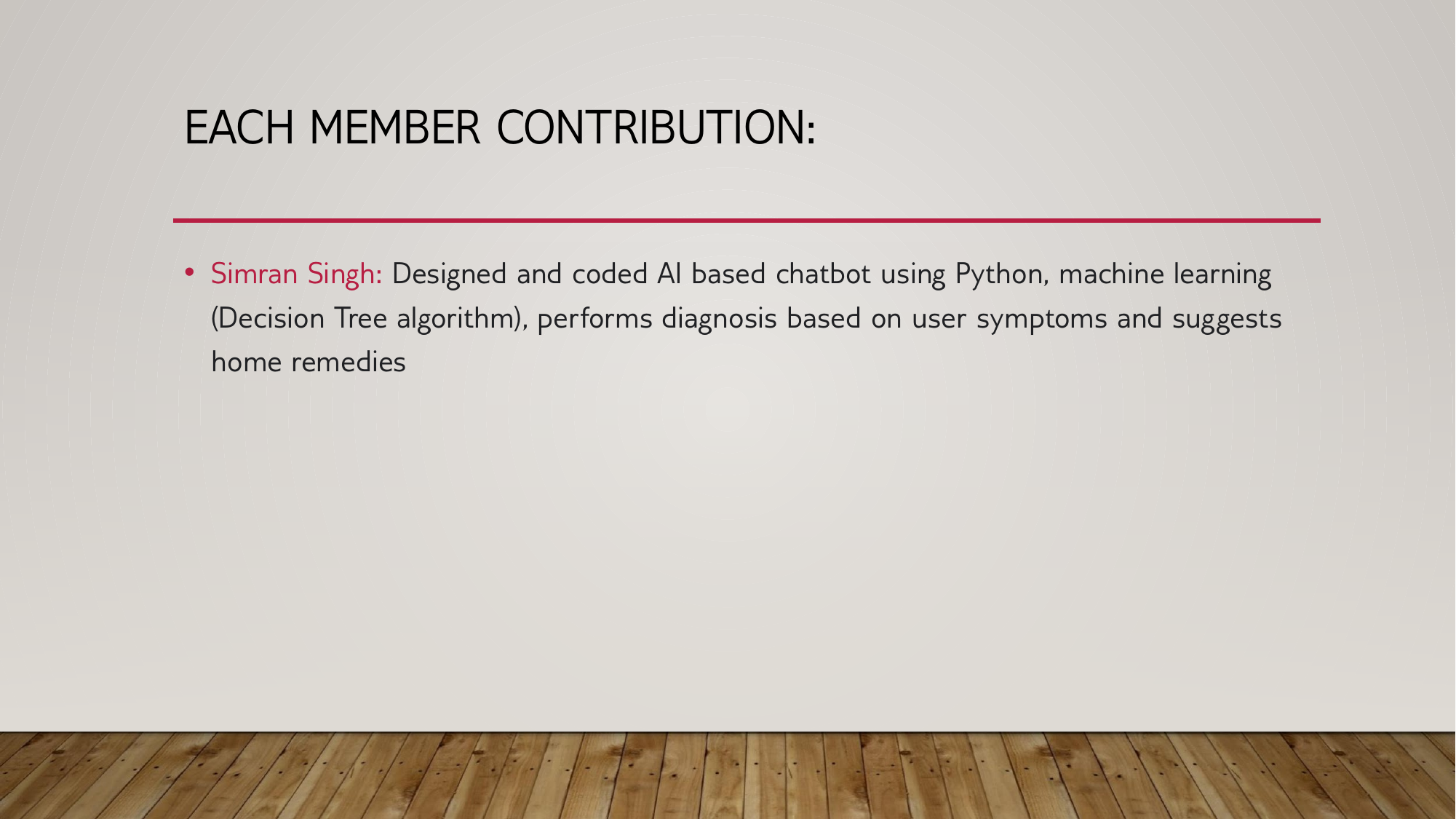

# EACH MEMBER CONTRIBUTION:
Simran Singh: Designed and coded AI based chatbot using Python, machine learning (Decision Tree algorithm), performs diagnosis based on user symptoms and suggests home remedies